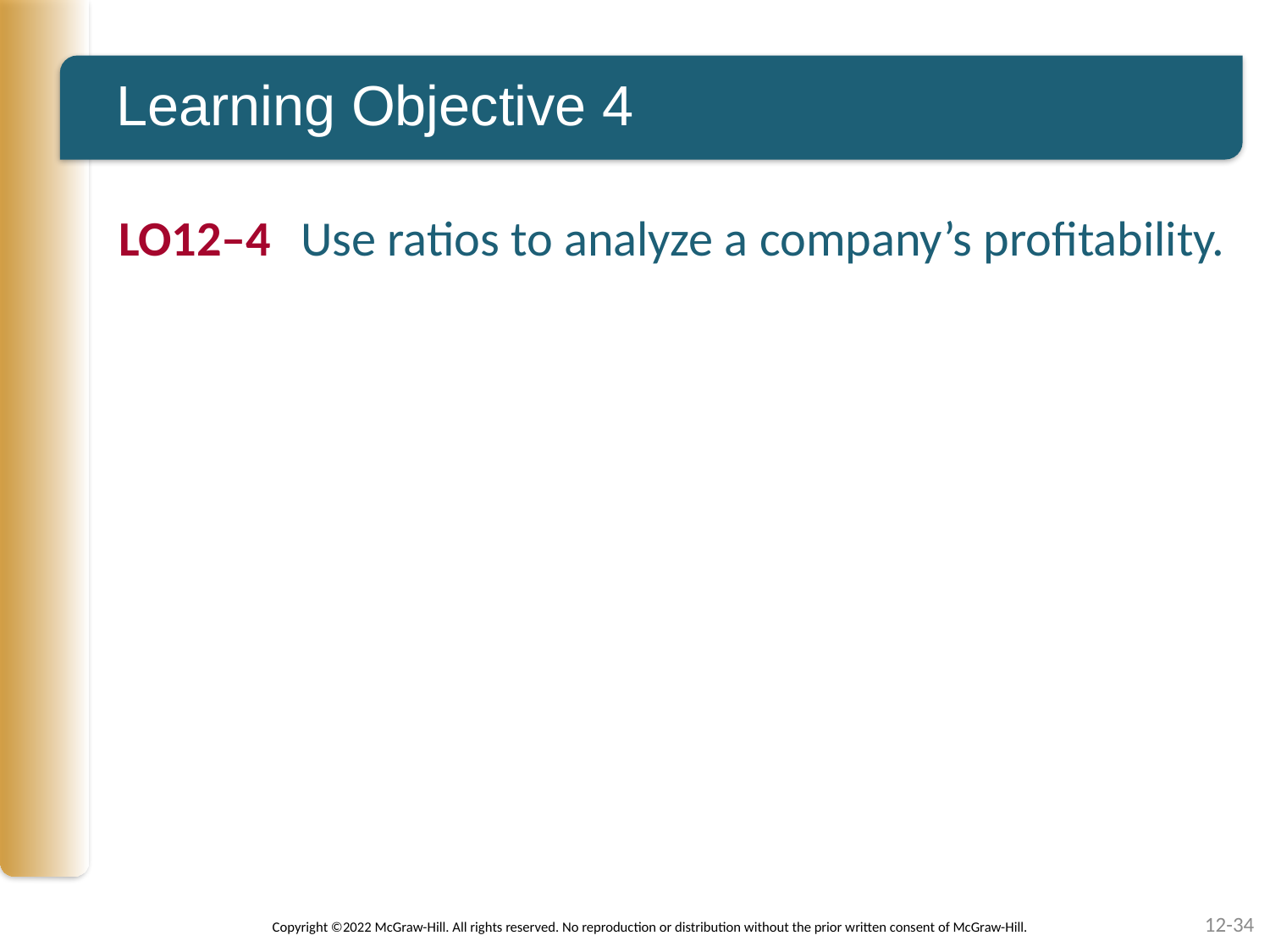

# Learning Objective 4
LO12–4	Use ratios to analyze a company’s profitability.

12-34
Copyright ©2022 McGraw-Hill. All rights reserved. No reproduction or distribution without the prior written consent of McGraw-Hill.